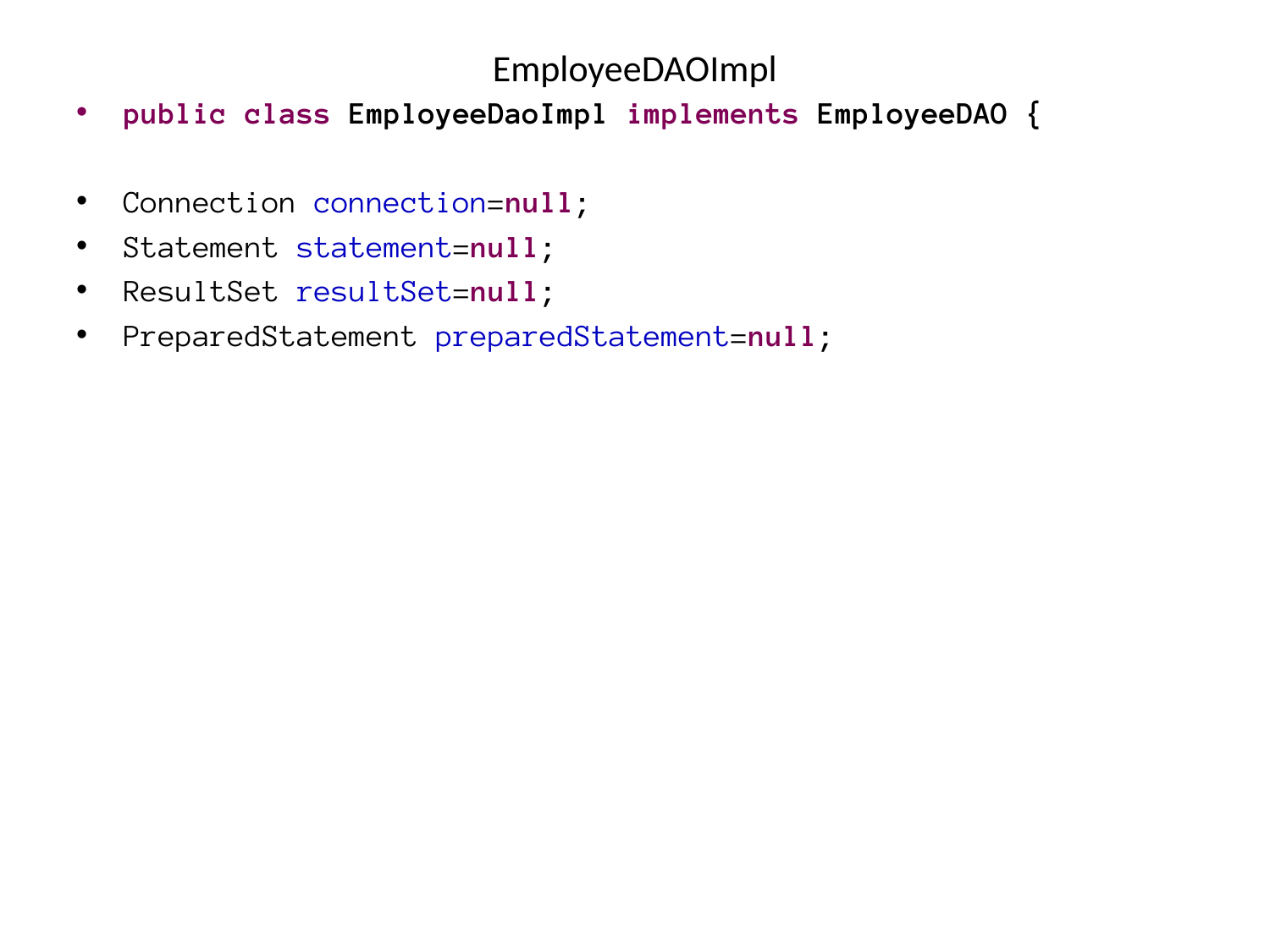

# EmployeeDAOImpl
public class EmployeeDaoImpl implements EmployeeDAO {

Connection connection=null;
Statement statement=null;
ResultSet resultSet=null;
PreparedStatement preparedStatement=null;